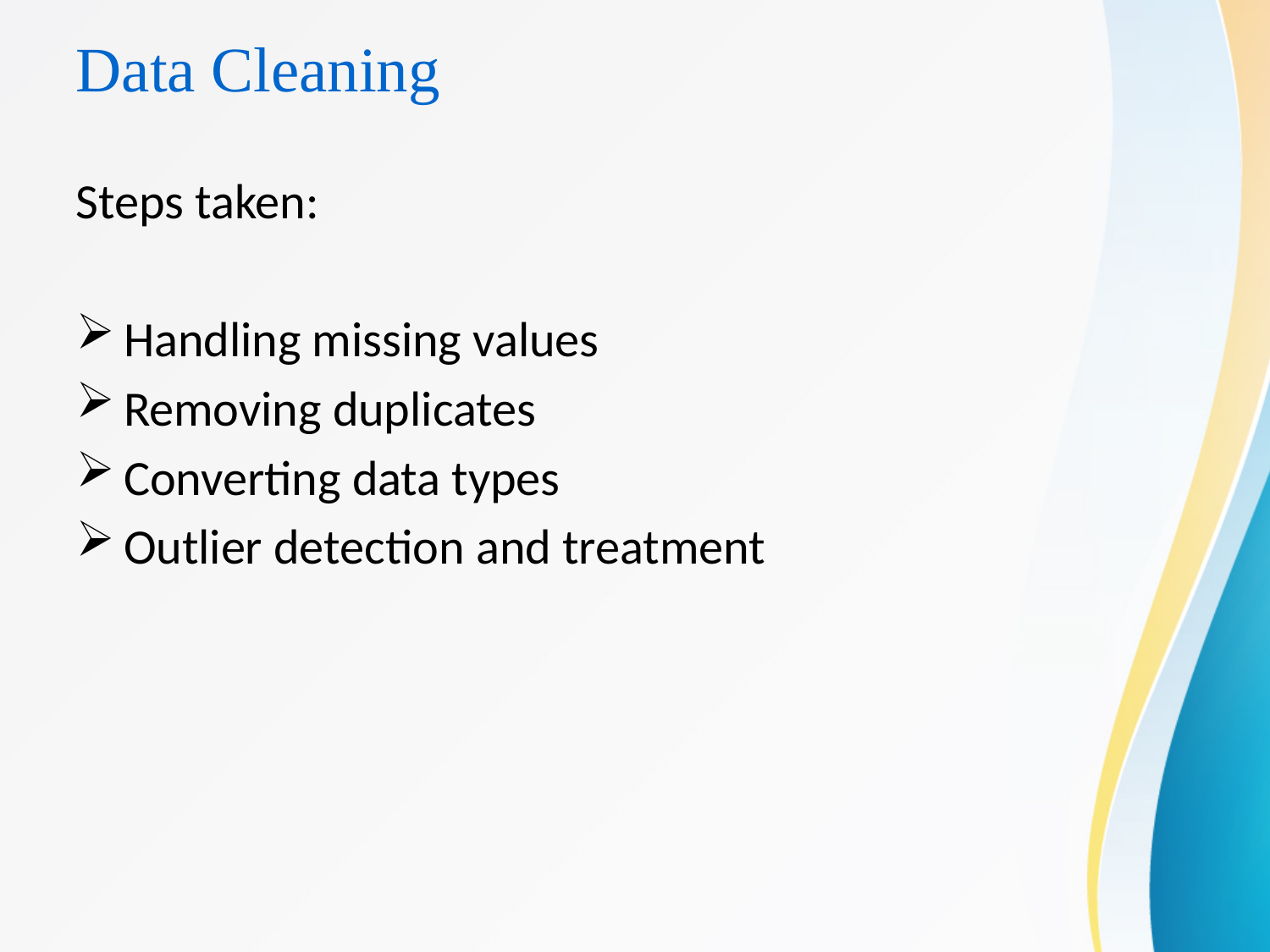

# Data Cleaning
Steps taken:

Handling missing values
Removing duplicates
Converting data types
Outlier detection and treatment